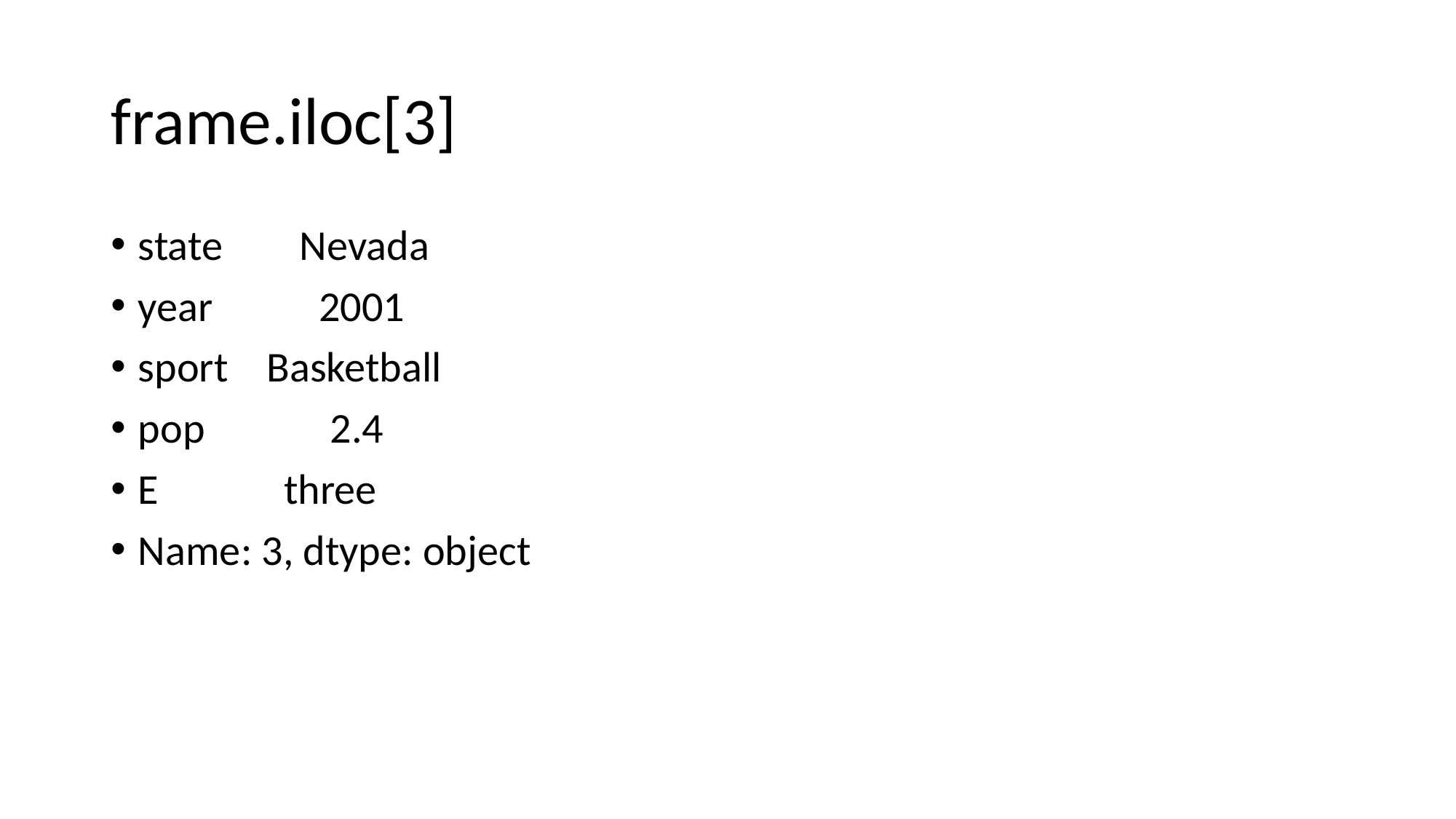

# frame.iloc[3]
state        Nevada
year           2001
sport    Basketball
pop             2.4
E             three
Name: 3, dtype: object